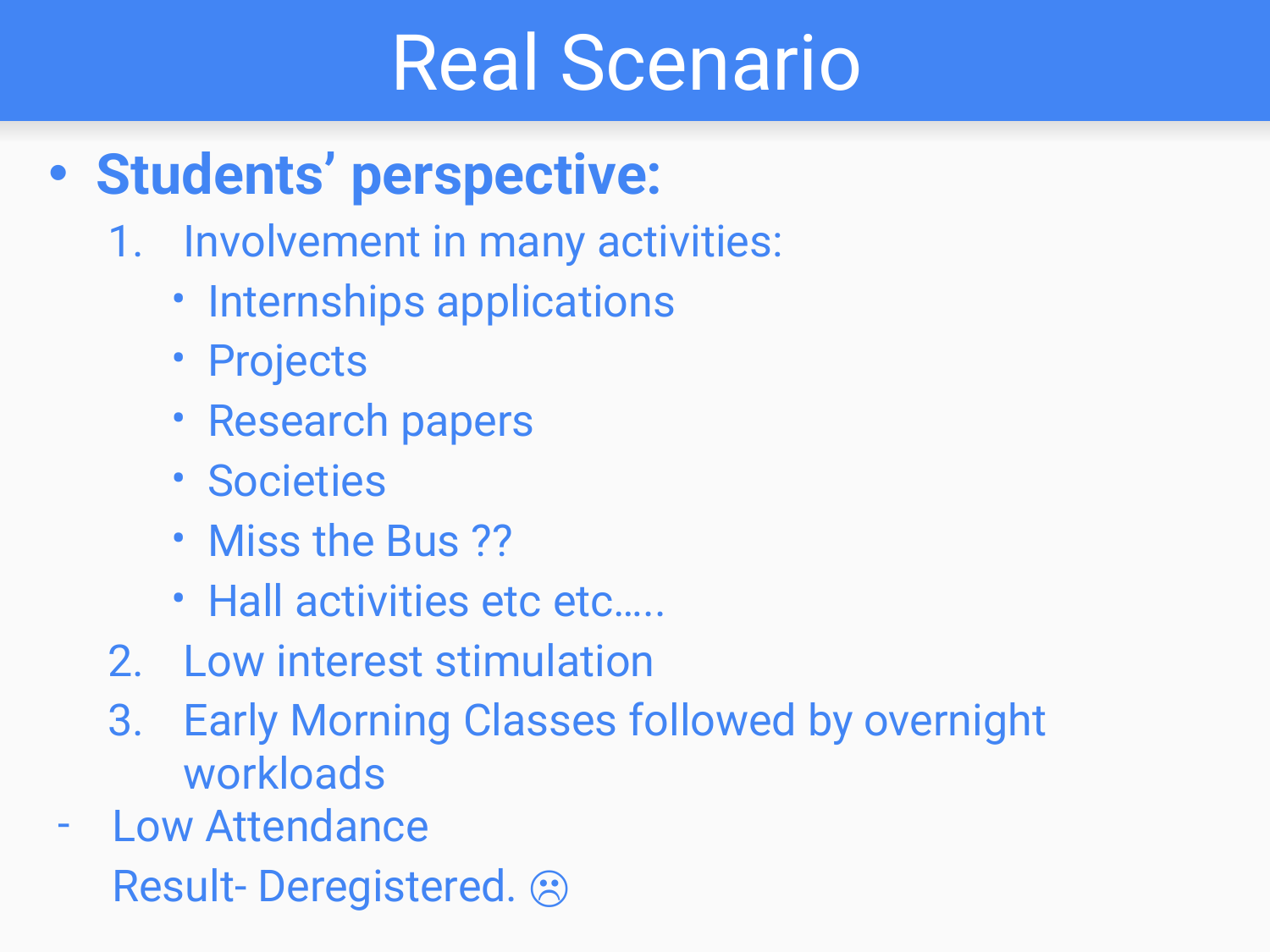

# Real Scenario
Students’ perspective:
Involvement in many activities:
Internships applications
Projects
Research papers
Societies
Miss the Bus ??
Hall activities etc etc…..
Low interest stimulation
Early Morning Classes followed by overnight workloads
Low Attendance
Result- Deregistered. ☹